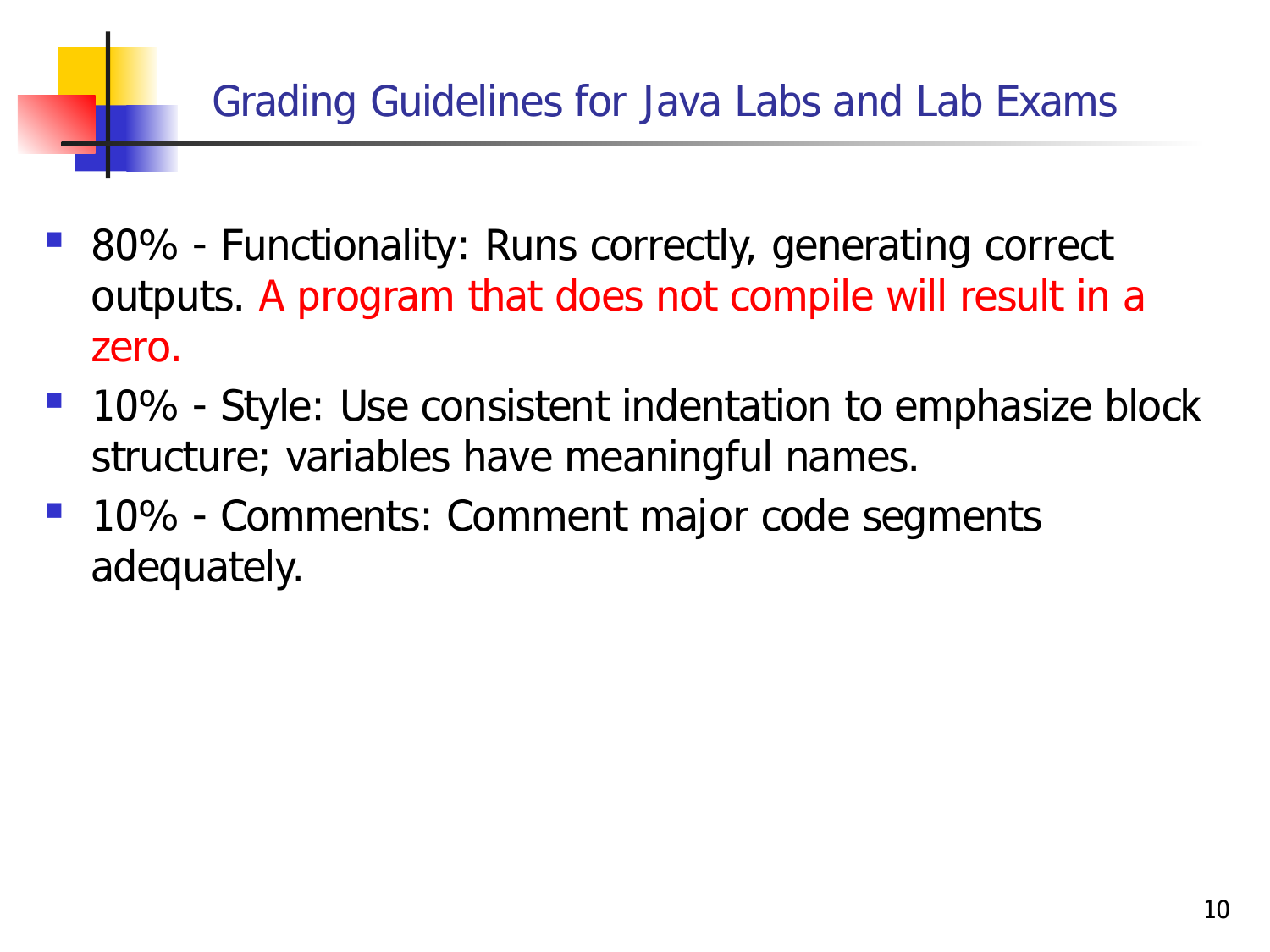

Grading Guidelines for Java Labs and Lab Exams
80% - Functionality: Runs correctly, generating correct outputs. A program that does not compile will result in a zero.
10% - Style: Use consistent indentation to emphasize block structure; variables have meaningful names.
10% - Comments: Comment major code segments adequately.

10